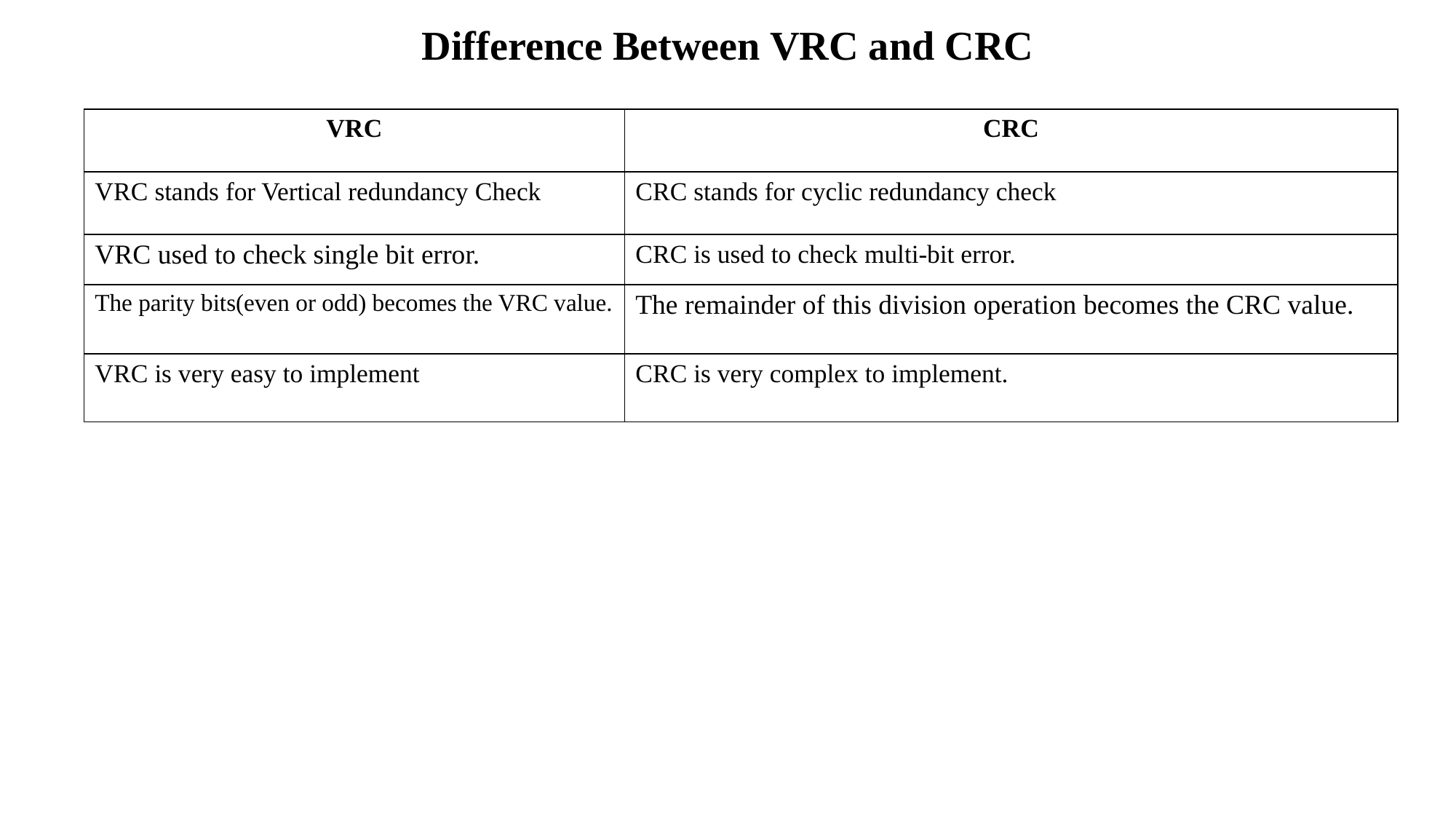

Difference Between VRC and CRC

| VRC | CRC |
| --- | --- |
| VRC stands for Vertical redundancy Check | CRC stands for cyclic redundancy check |
| VRC used to check single bit error. | CRC is used to check multi-bit error. |
| The parity bits(even or odd) becomes the VRC value. | The remainder of this division operation becomes the CRC value. |
| VRC is very easy to implement | CRC is very complex to implement. |